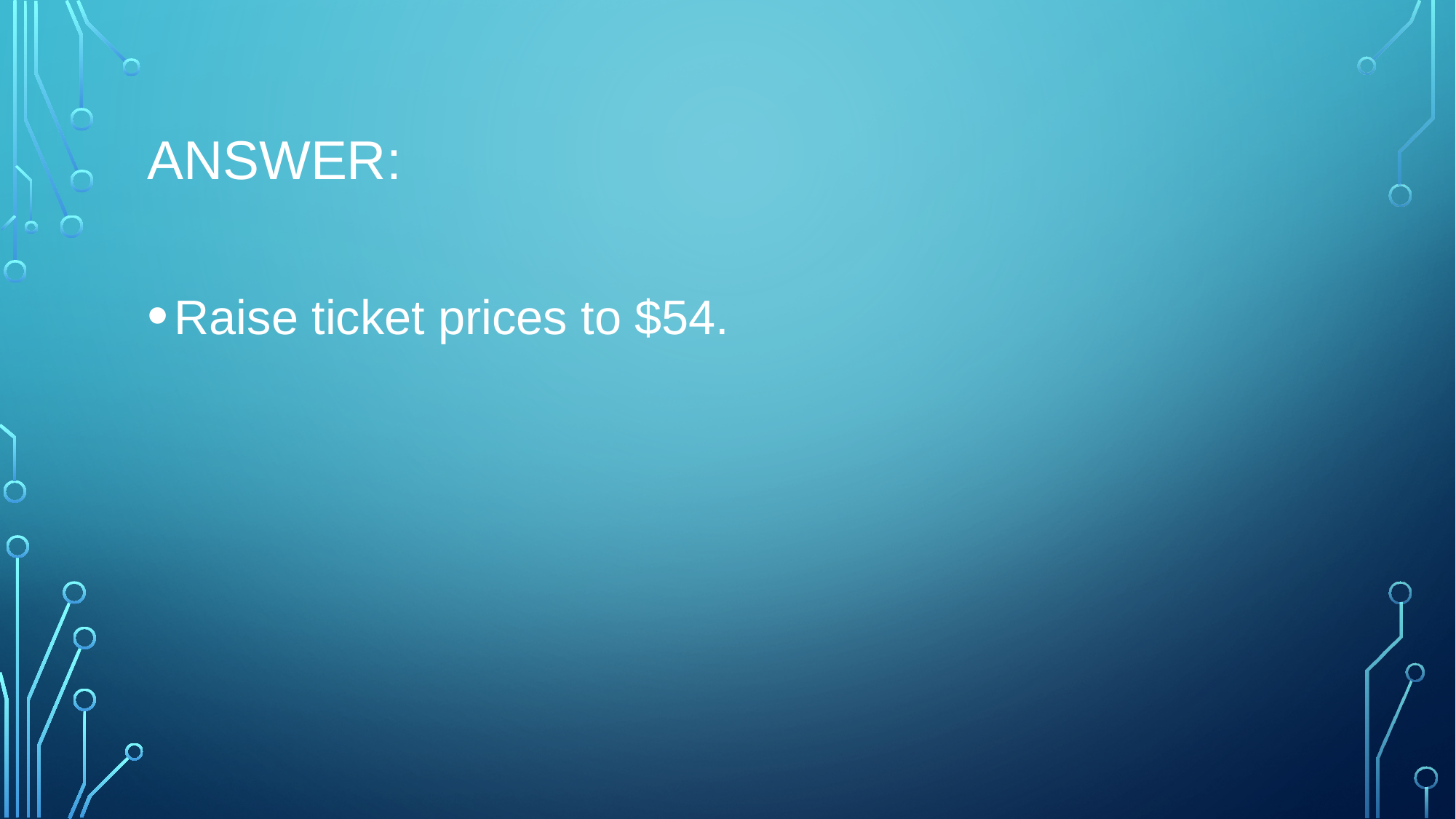

# Answer:
Raise ticket prices to $54.